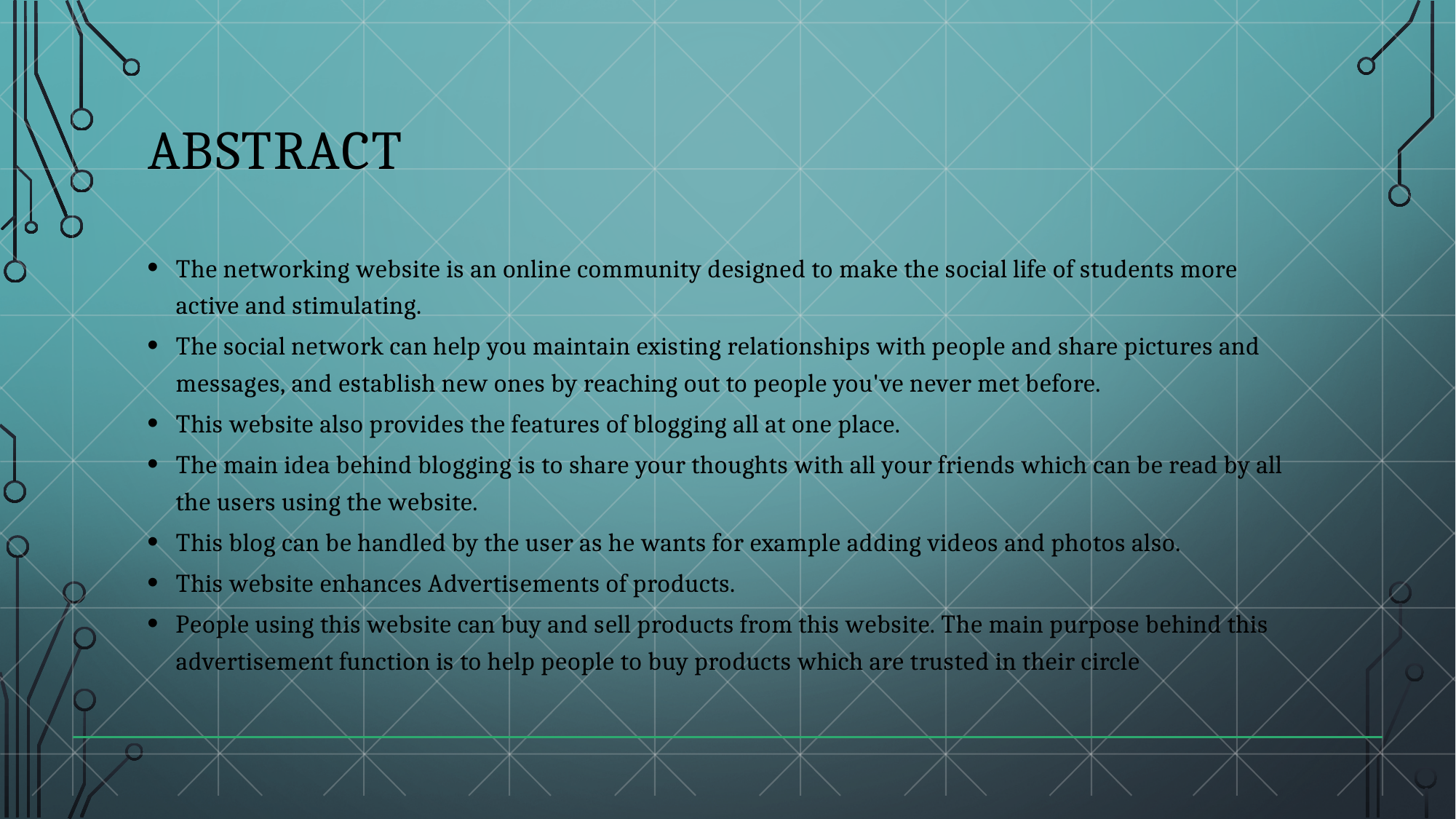

# ABSTRACT
The networking website is an online community designed to make the social life of students more active and stimulating.
The social network can help you maintain existing relationships with people and share pictures and messages, and establish new ones by reaching out to people you've never met before.
This website also provides the features of blogging all at one place.
The main idea behind blogging is to share your thoughts with all your friends which can be read by all the users using the website.
This blog can be handled by the user as he wants for example adding videos and photos also.
This website enhances Advertisements of products.
People using this website can buy and sell products from this website. The main purpose behind this advertisement function is to help people to buy products which are trusted in their circle